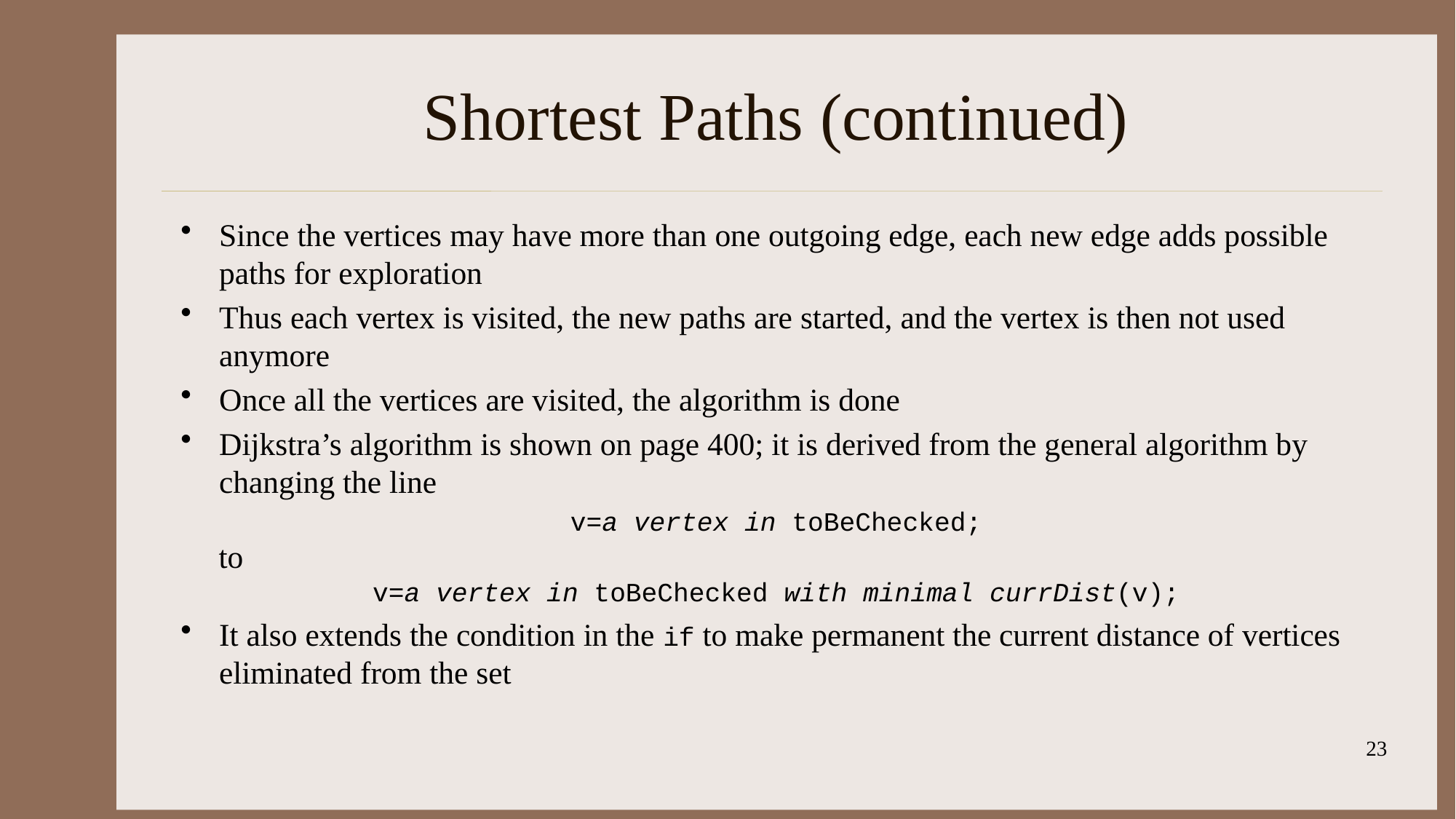

# Shortest Paths (continued)
Since the vertices may have more than one outgoing edge, each new edge adds possible paths for exploration
Thus each vertex is visited, the new paths are started, and the vertex is then not used anymore
Once all the vertices are visited, the algorithm is done
Dijkstra’s algorithm is shown on page 400; it is derived from the general algorithm by changing the line
v=a vertex in toBeChecked;
	to
v=a vertex in toBeChecked with minimal currDist(v);
It also extends the condition in the if to make permanent the current distance of vertices eliminated from the set
23